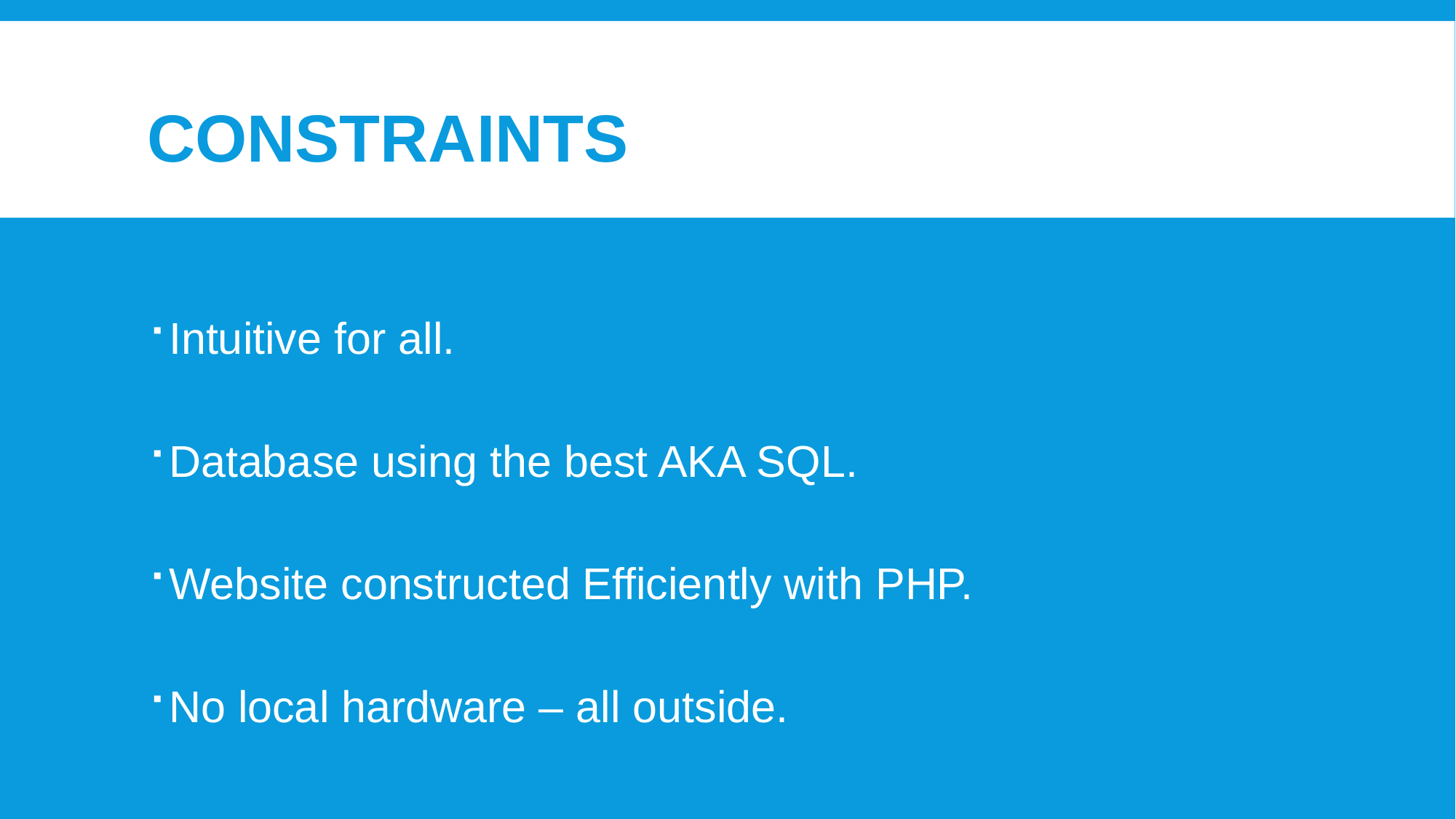

# CONSTRAINTS
Intuitive for all.
Database using the best AKA SQL.
Website constructed Efficiently with PHP.
No local hardware – all outside.